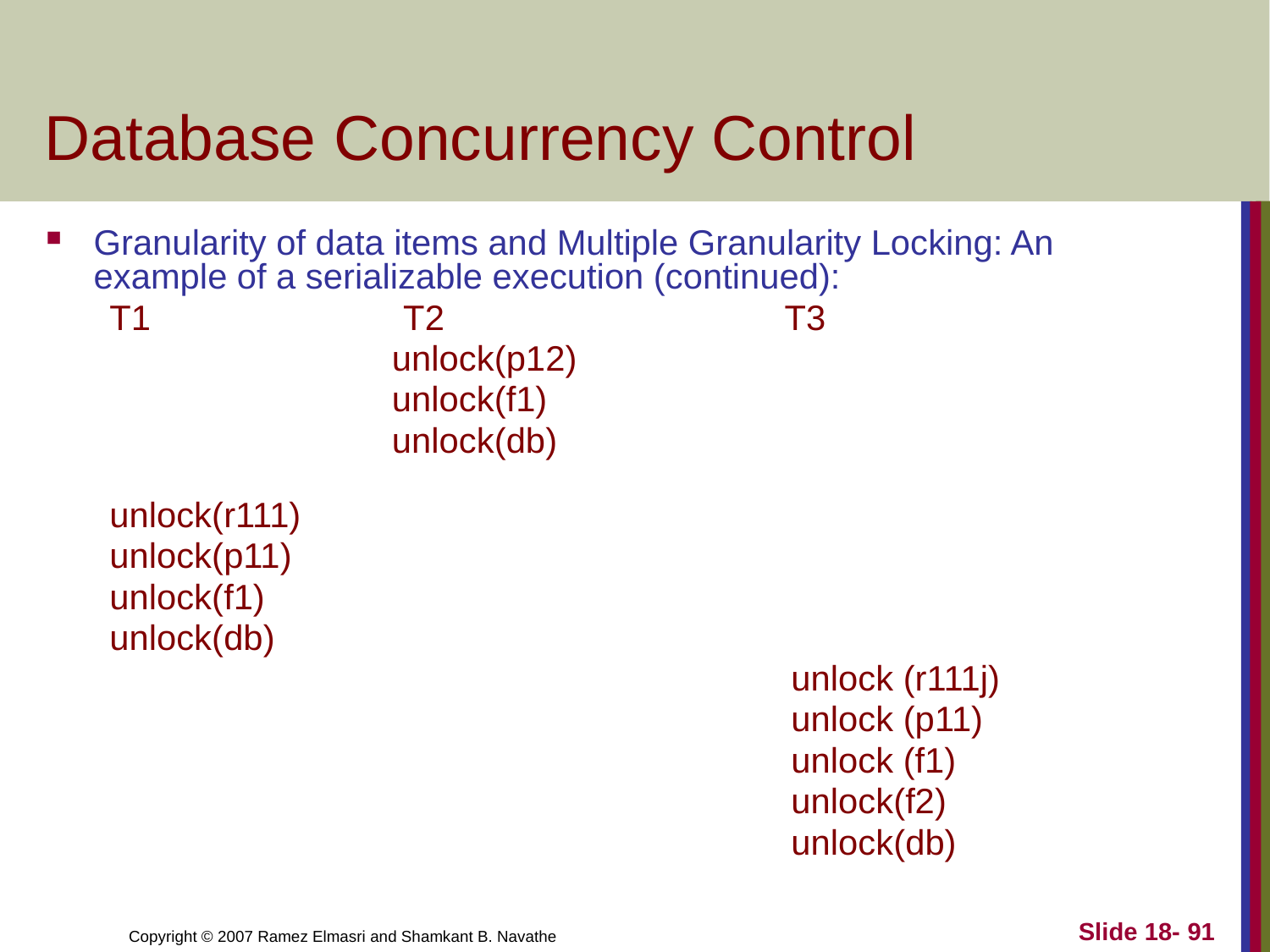

# Database Concurrency Control

Granularity of data items and Multiple Granularity Locking: An example of a serializable execution (continued):
T1                          T2                                   T3
                             unlock(p12)
                             unlock(f1)
                             unlock(db)
unlock(r111)
unlock(p11)
unlock(f1)
unlock(db)
                                                                      unlock (r111j)
                                                                      unlock (p11)
                                                                      unlock (f1)
                                                                      unlock(f2)
                                                                      unlock(db)
Slide 18- 91